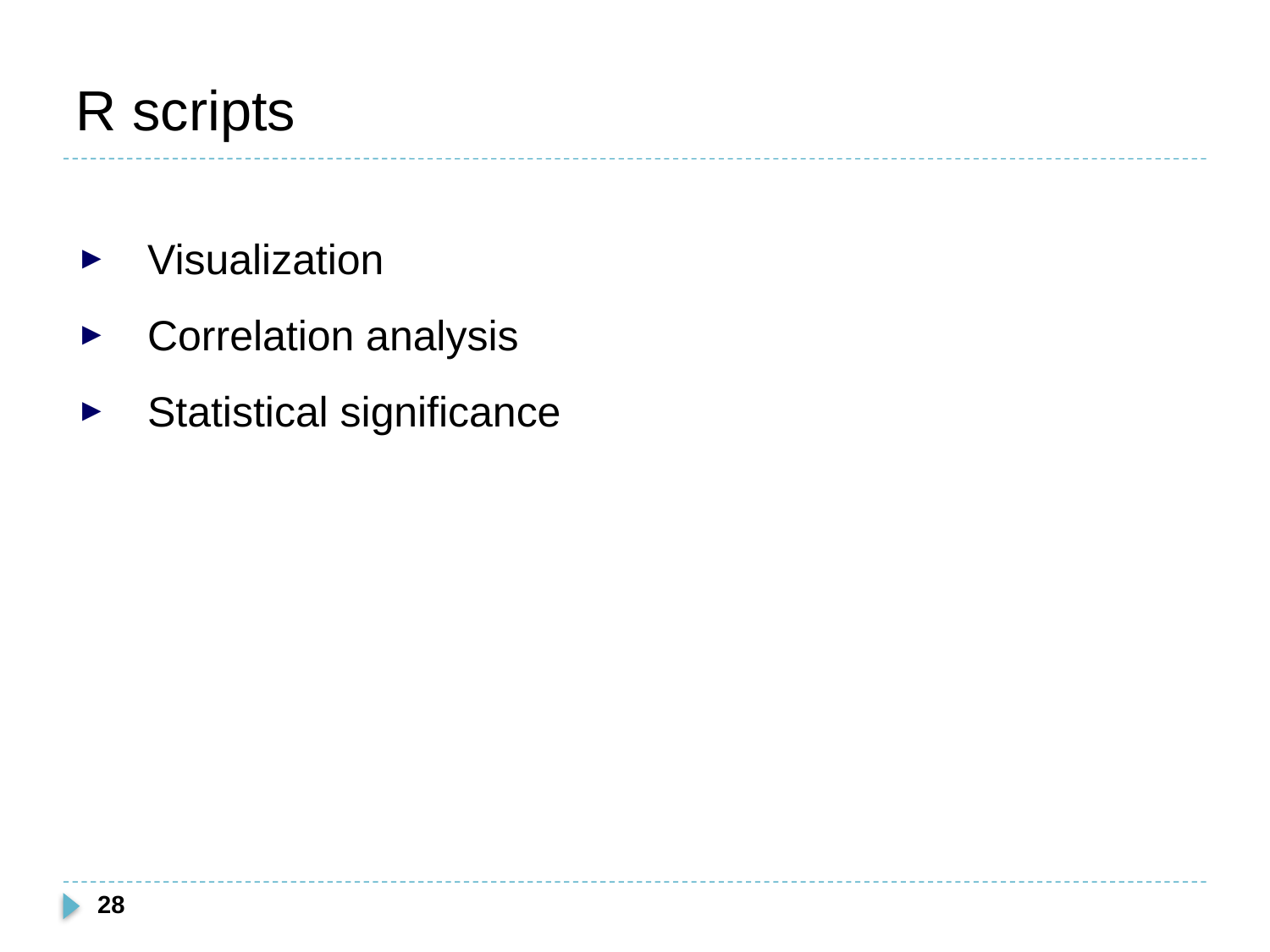

# R scripts
Visualization
Correlation analysis
Statistical significance
28